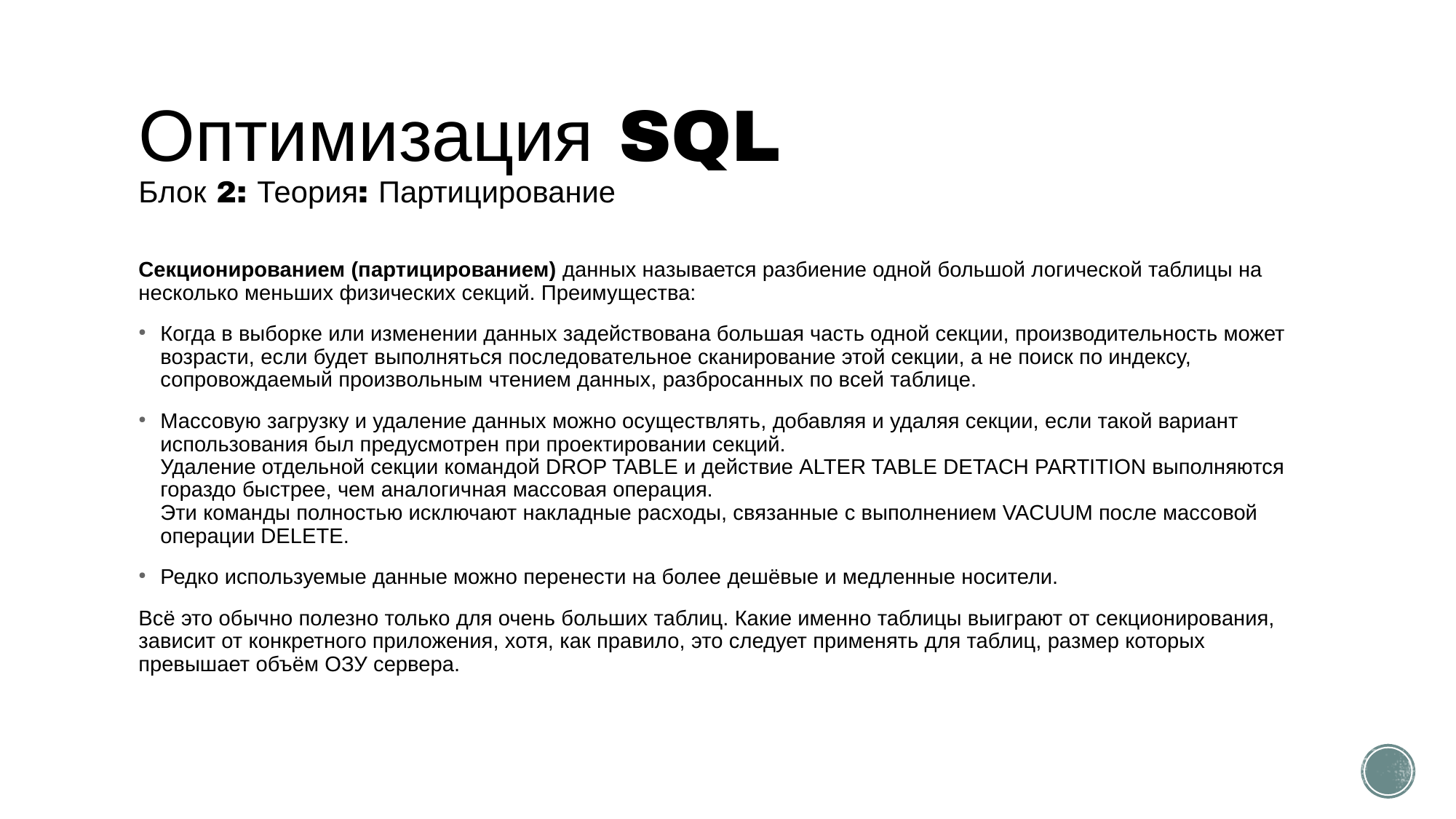

# Оптимизация SQL Блок 2: Теория: Партицирование
Секционированием (партицированием) данных называется разбиение одной большой логической таблицы на несколько меньших физических секций. Преимущества:
Когда в выборке или изменении данных задействована большая часть одной секции, производительность может возрасти, если будет выполняться последовательное сканирование этой секции, а не поиск по индексу, сопровождаемый произвольным чтением данных, разбросанных по всей таблице.
Массовую загрузку и удаление данных можно осуществлять, добавляя и удаляя секции, если такой вариант использования был предусмотрен при проектировании секций.
Удаление отдельной секции командой DROP TABLE и действие ALTER TABLE DETACH PARTITION выполняются гораздо быстрее, чем аналогичная массовая операция.
Эти команды полностью исключают накладные расходы, связанные с выполнением VACUUM после массовой операции DELETE.
Редко используемые данные можно перенести на более дешёвые и медленные носители.
Всё это обычно полезно только для очень больших таблиц. Какие именно таблицы выиграют от секционирования, зависит от конкретного приложения, хотя, как правило, это следует применять для таблиц, размер которых превышает объём ОЗУ сервера.